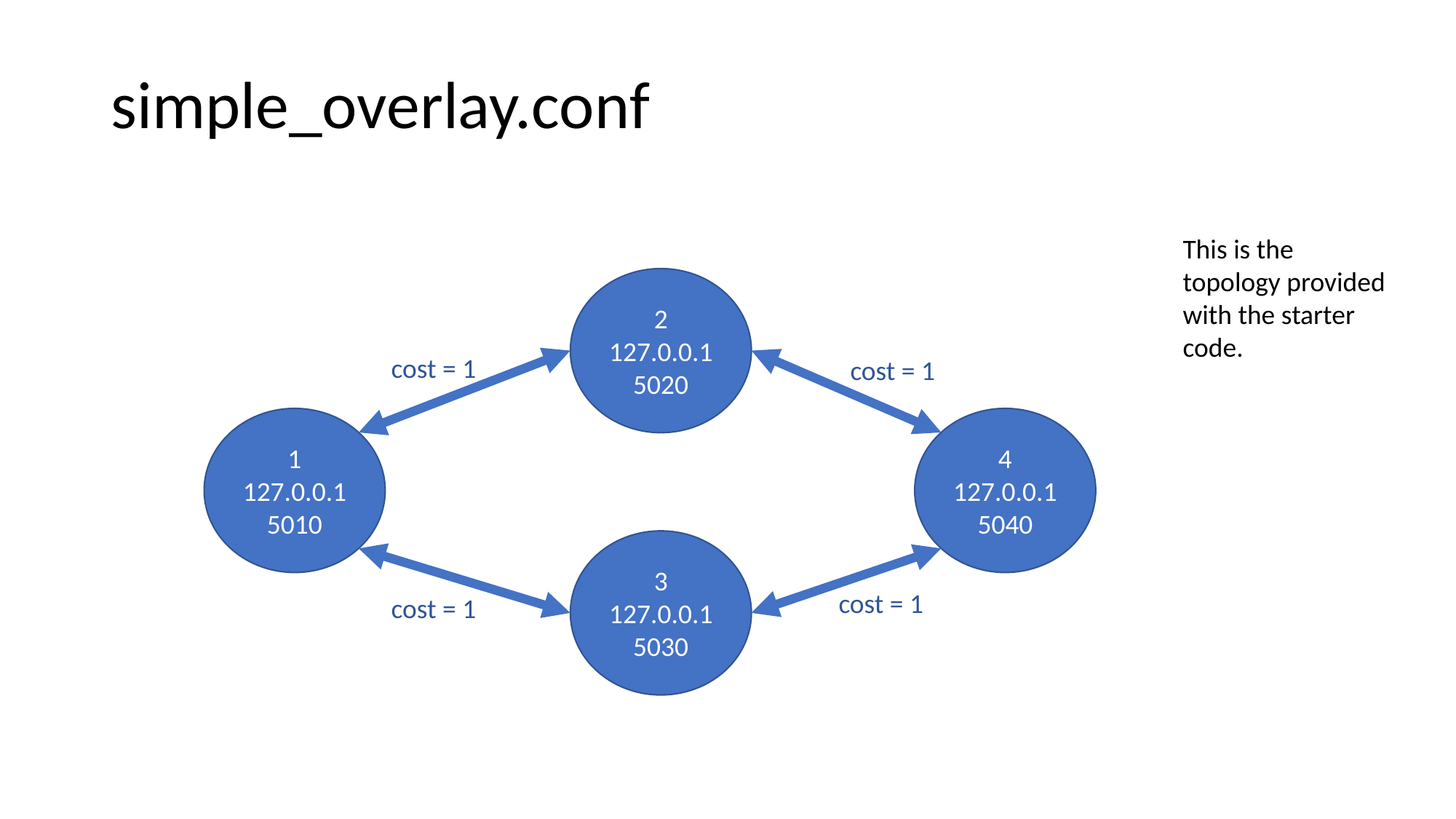

simple_overlay.conf
This is the topology provided with the starter code.
2
127.0.0.15020
1
127.0.0.15010
4
127.0.0.15040
3
127.0.0.15030
cost = 1
cost = 1
cost = 1
cost = 1